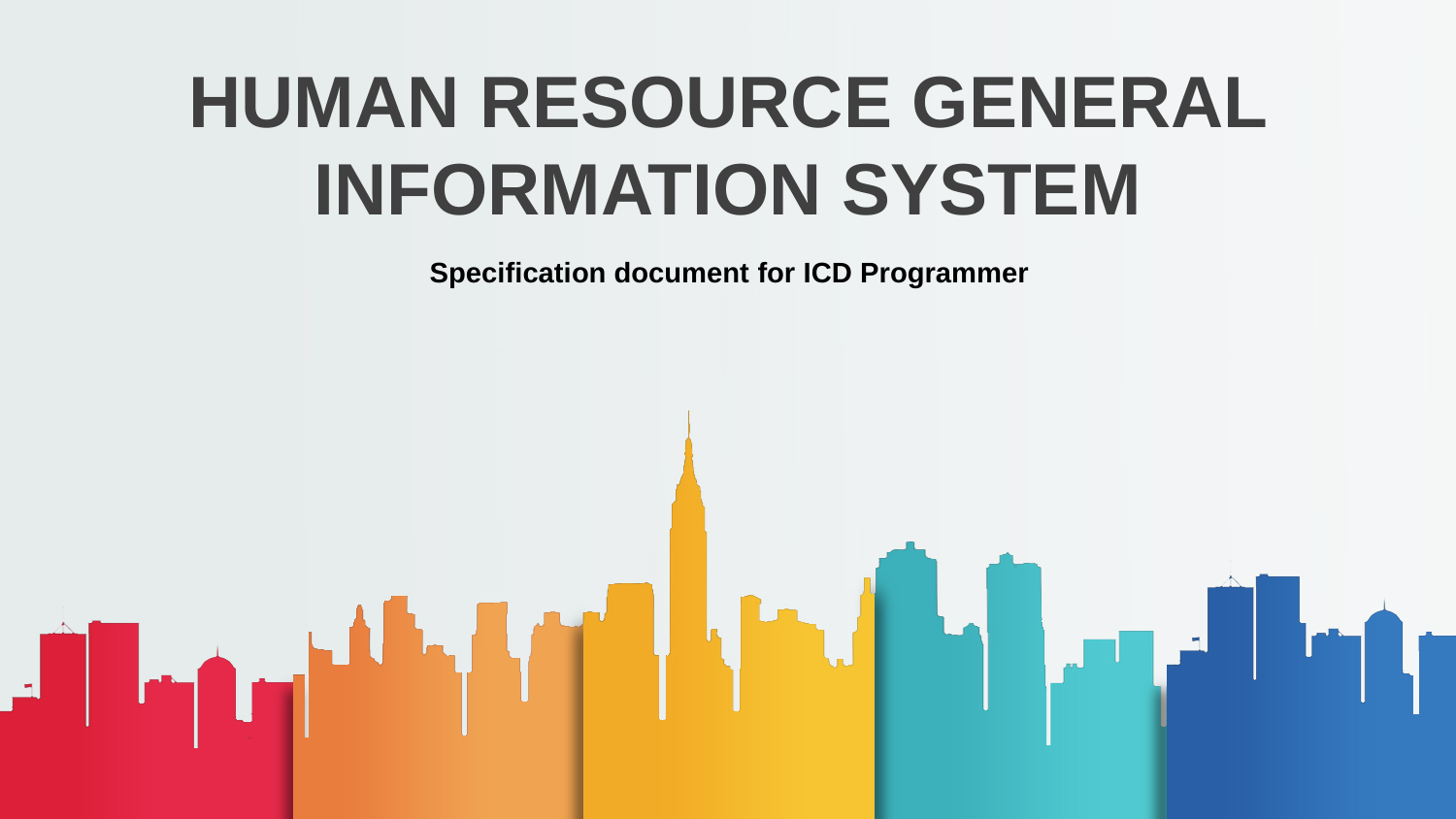

# HUMAN RESOURCE GENERAL INFORMATION SYSTEM
Specification document for ICD Programmer